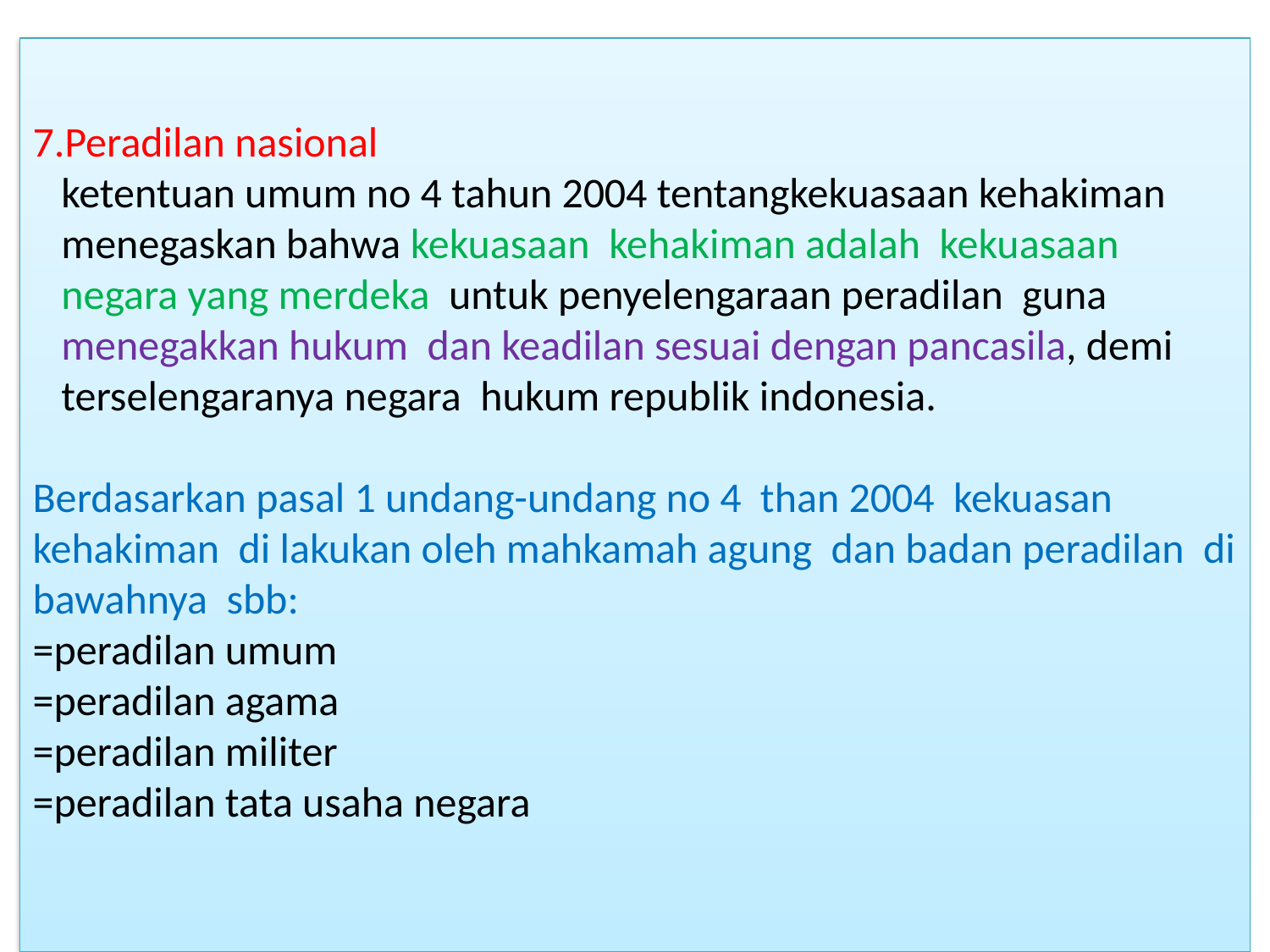

# 7.Peradilan nasional ketentuan umum no 4 tahun 2004 tentangkekuasaan kehakiman menegaskan bahwa kekuasaan  kehakiman adalah  kekuasaan negara yang merdeka  untuk penyelengaraan peradilan  guna menegakkan hukum  dan keadilan sesuai dengan pancasila, demi terselengaranya negara  hukum republik indonesia. Berdasarkan pasal 1 undang-undang no 4  than 2004  kekuasan  kehakiman  di lakukan oleh mahkamah agung  dan badan peradilan  di bawahnya  sbb: =peradilan umum =peradilan agama =peradilan militer =peradilan tata usaha negara